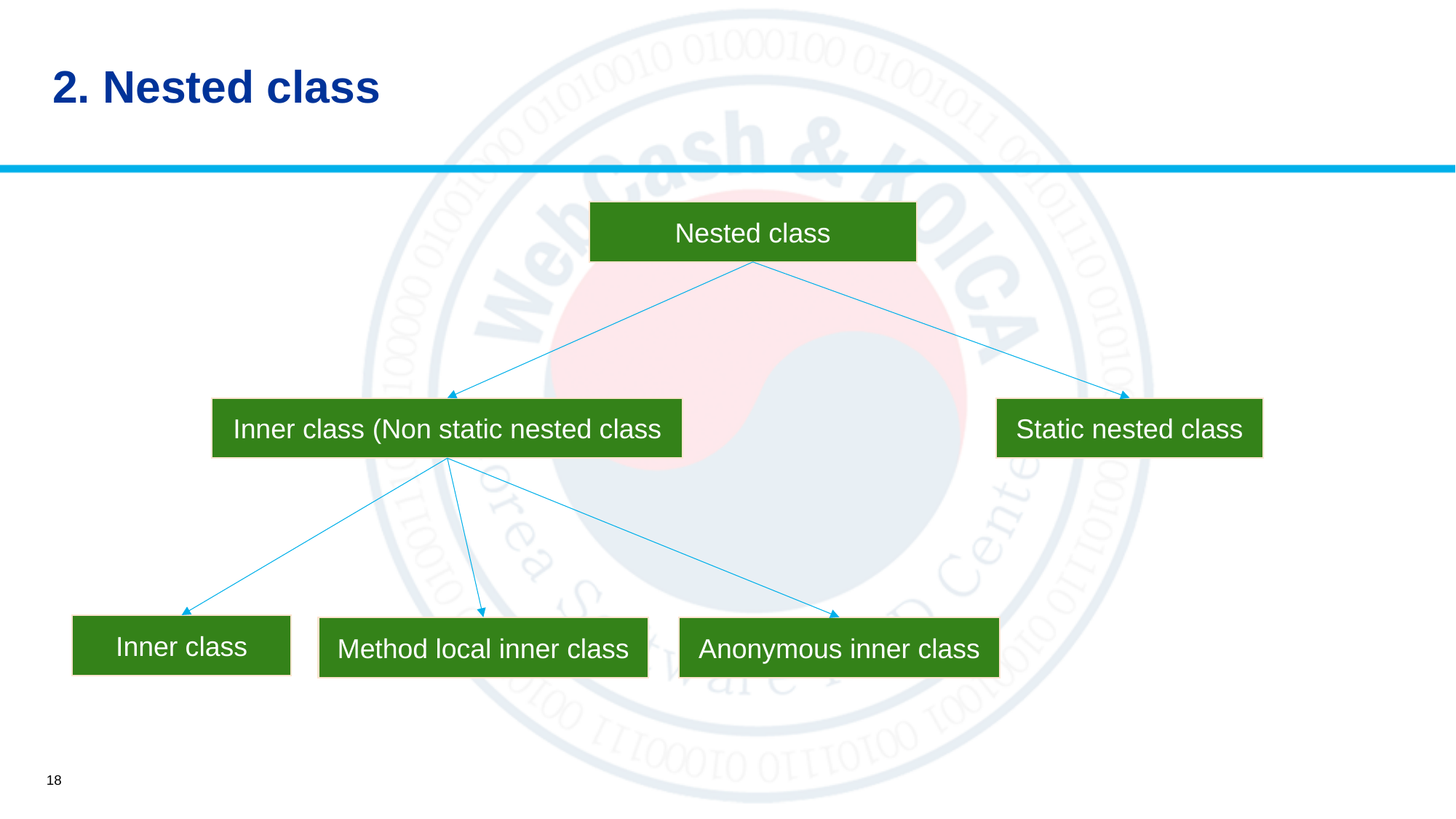

# 2. Nested class
Nested class
Static nested class
Inner class (Non static nested class
Inner class
Method local inner class
Anonymous inner class
18